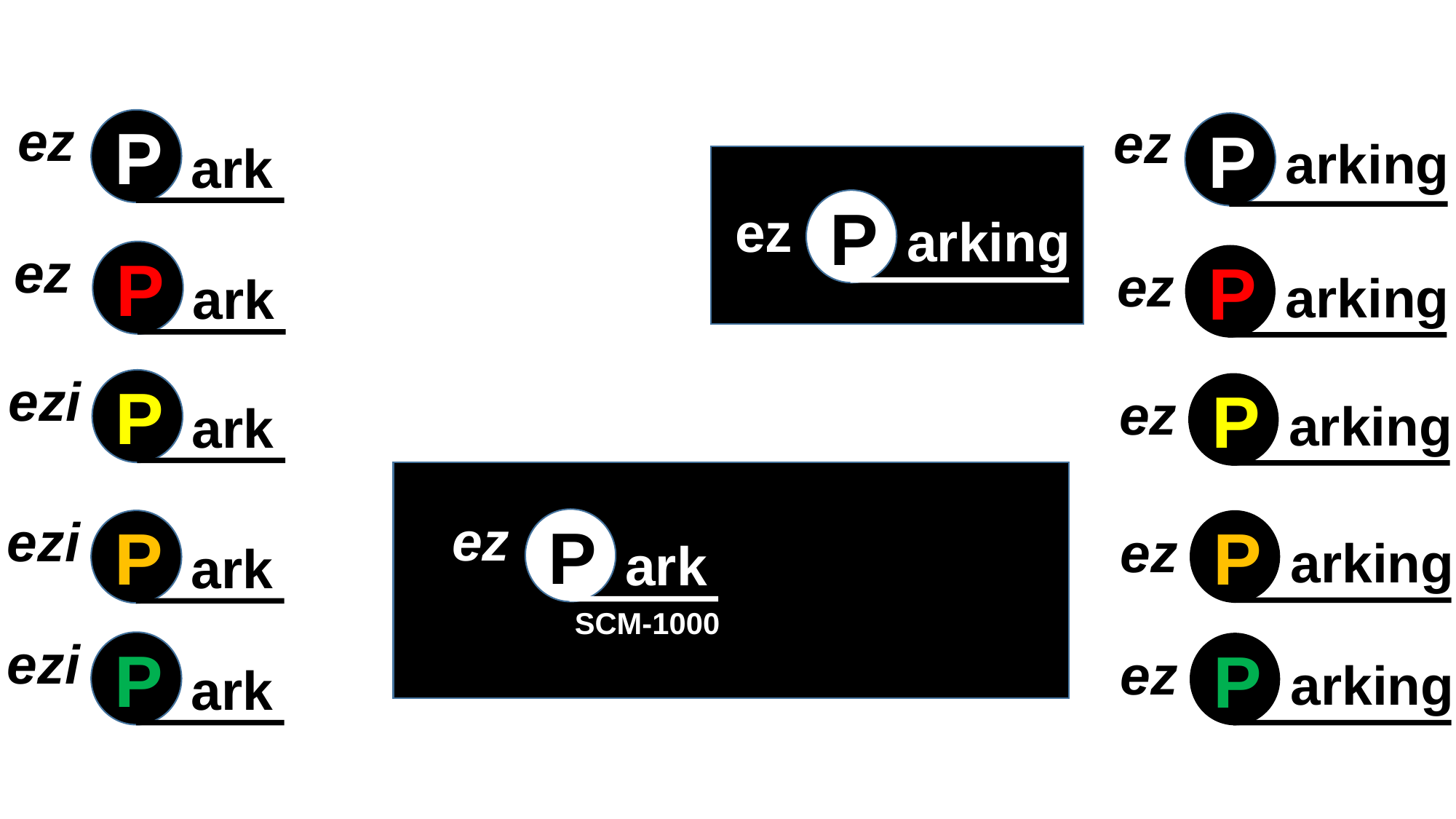

ez
ez
P

P

arking
ark

P

ez
arking

ez
P

P

ez
arking
ark

ezi
P

P

ez
arking
ark

ez
ezi
P
P
P

ez
arking
ark
ark

SCM-1000
ezi
P

P

ez
arking
ark